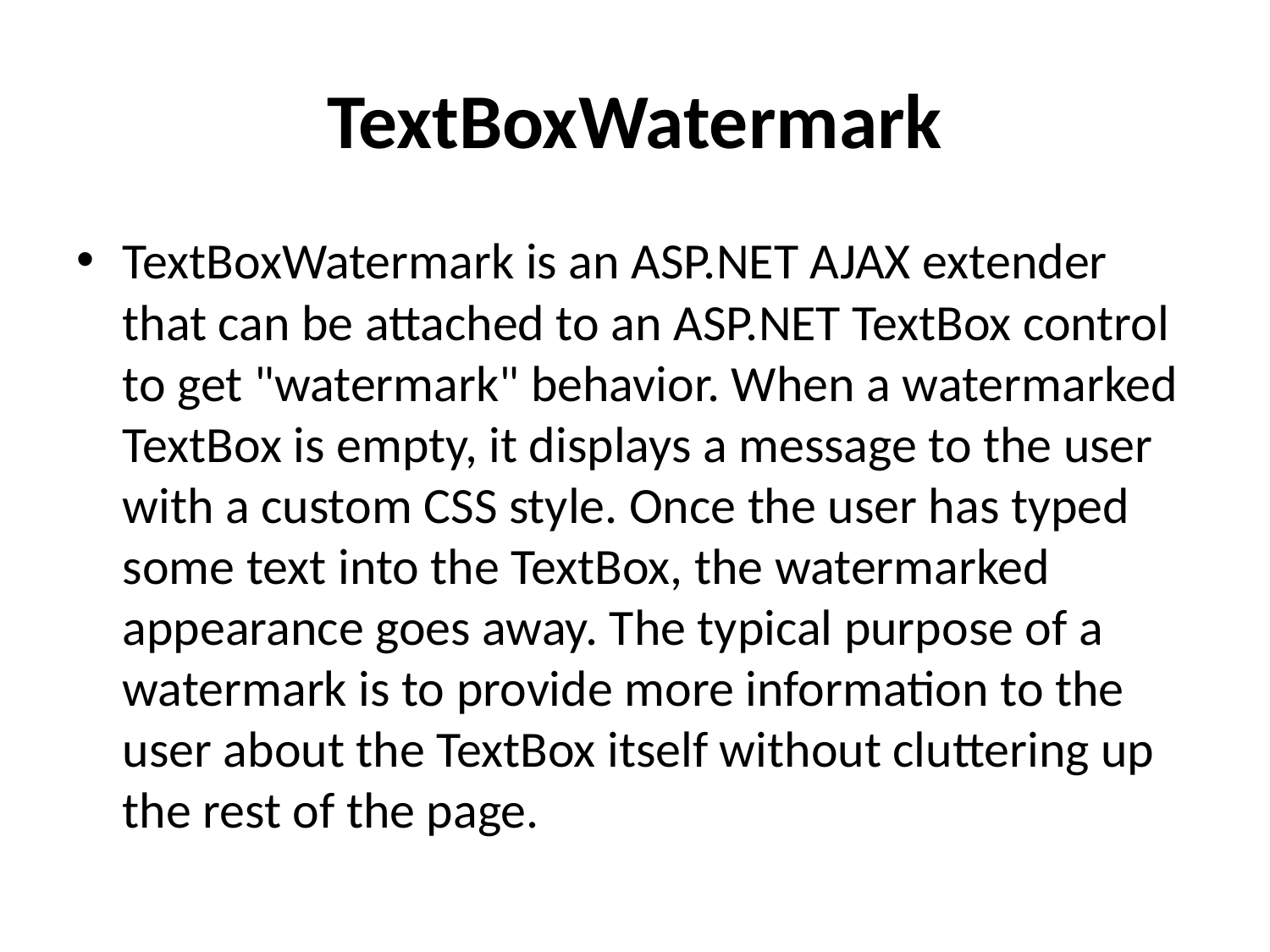

# TextBoxWatermark
TextBoxWatermark is an ASP.NET AJAX extender that can be attached to an ASP.NET TextBox control to get "watermark" behavior. When a watermarked TextBox is empty, it displays a message to the user with a custom CSS style. Once the user has typed some text into the TextBox, the watermarked appearance goes away. The typical purpose of a watermark is to provide more information to the user about the TextBox itself without cluttering up the rest of the page.